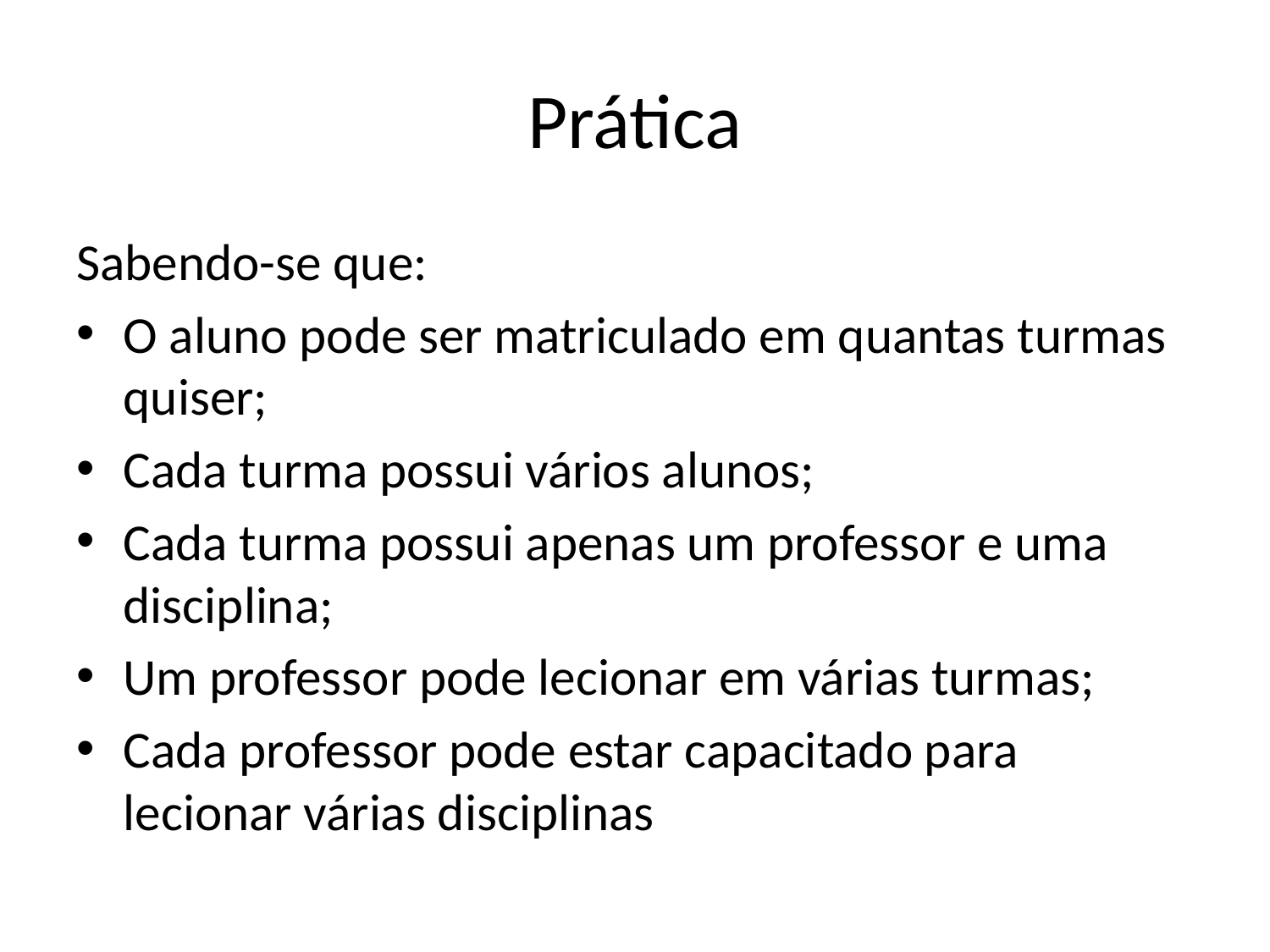

# Prática
Sabendo-se que:
O aluno pode ser matriculado em quantas turmas quiser;
Cada turma possui vários alunos;
Cada turma possui apenas um professor e uma disciplina;
Um professor pode lecionar em várias turmas;
Cada professor pode estar capacitado para lecionar várias disciplinas